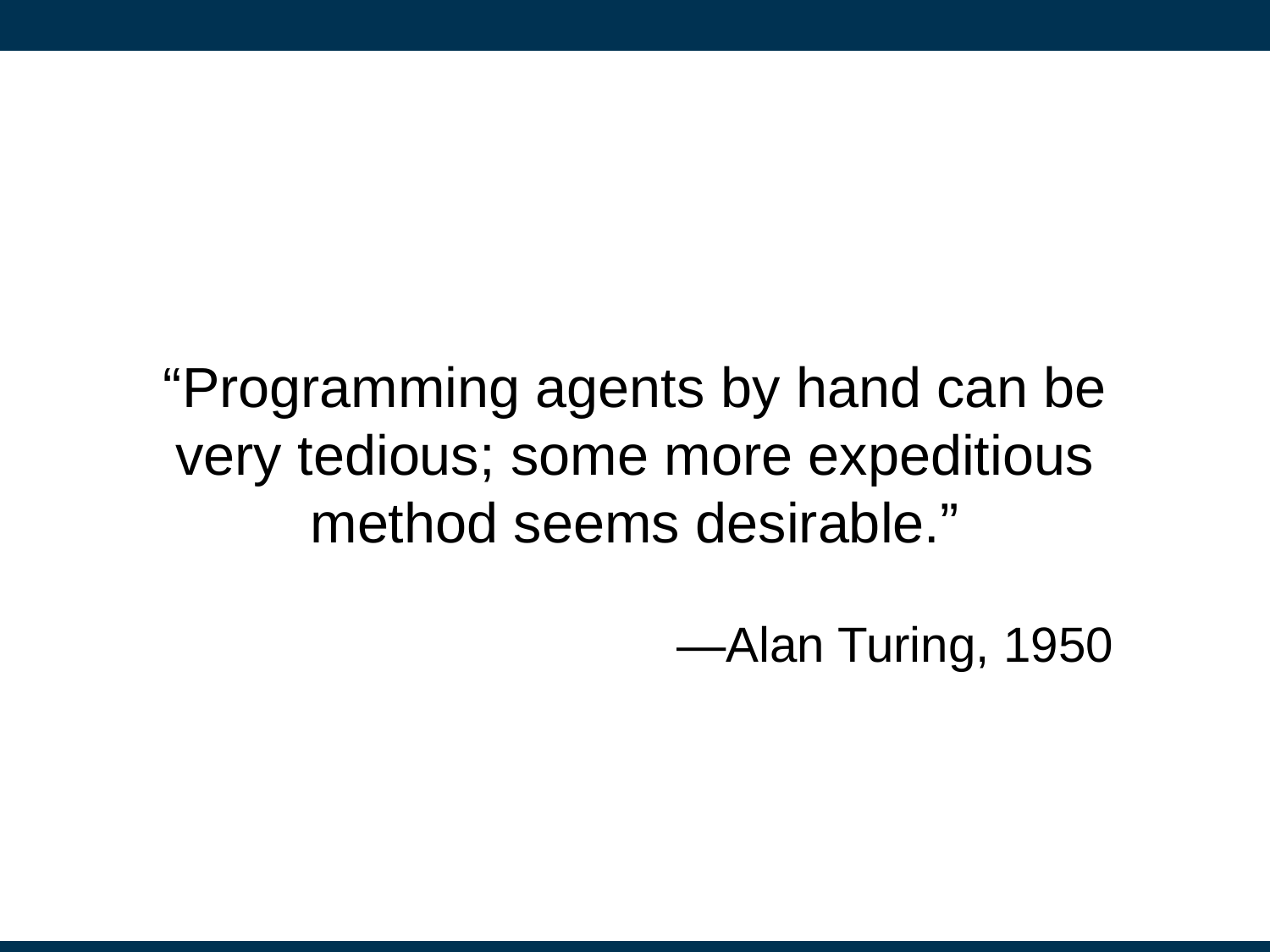

“Programming agents by hand can be very tedious; some more expeditious method seems desirable.”

—Alan Turing, 1950